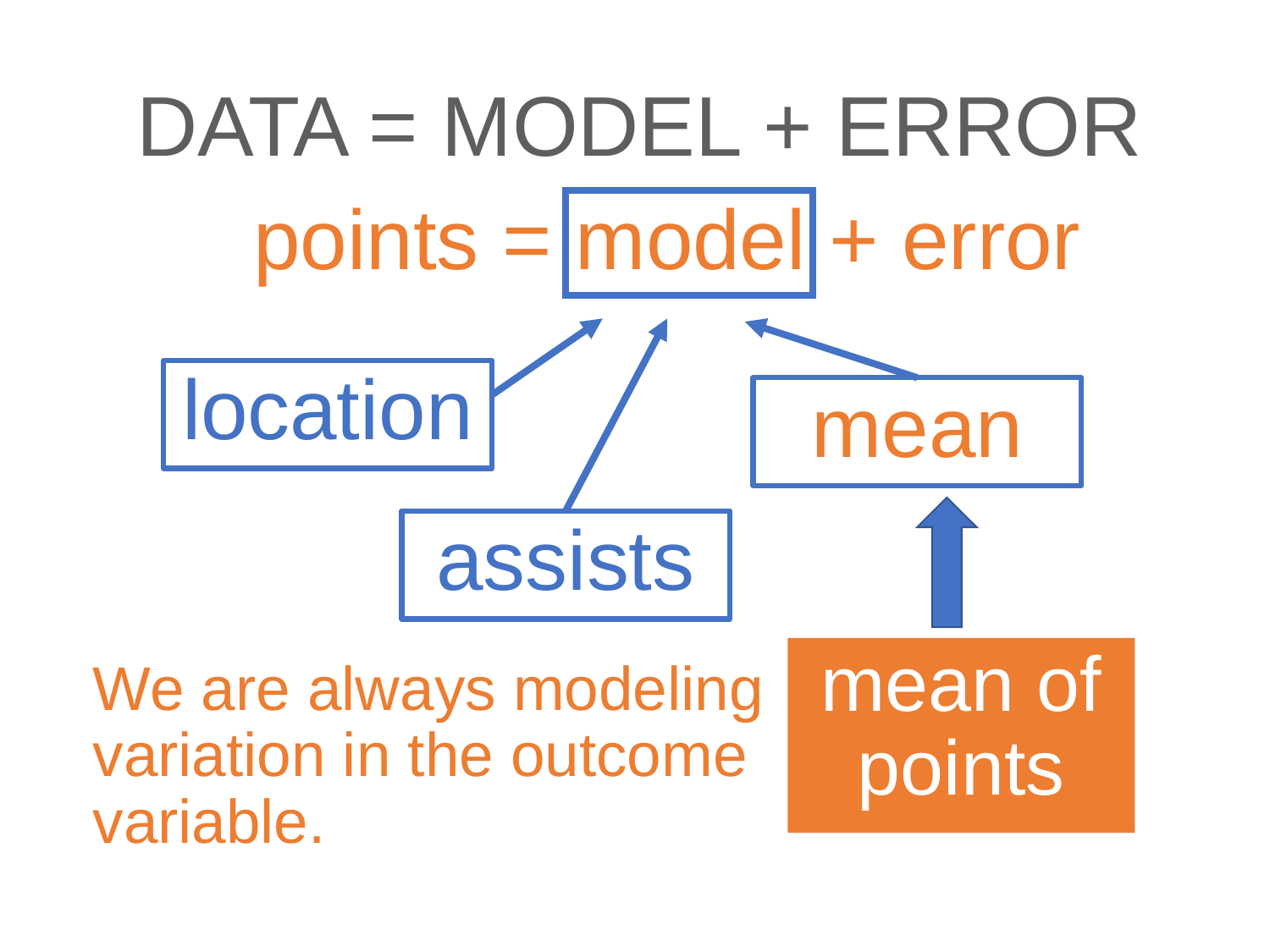

# DATA = MODEL + ERROR
points = model + error

location

mean

assists

mean of points
We are always modeling variation in the outcome variable.